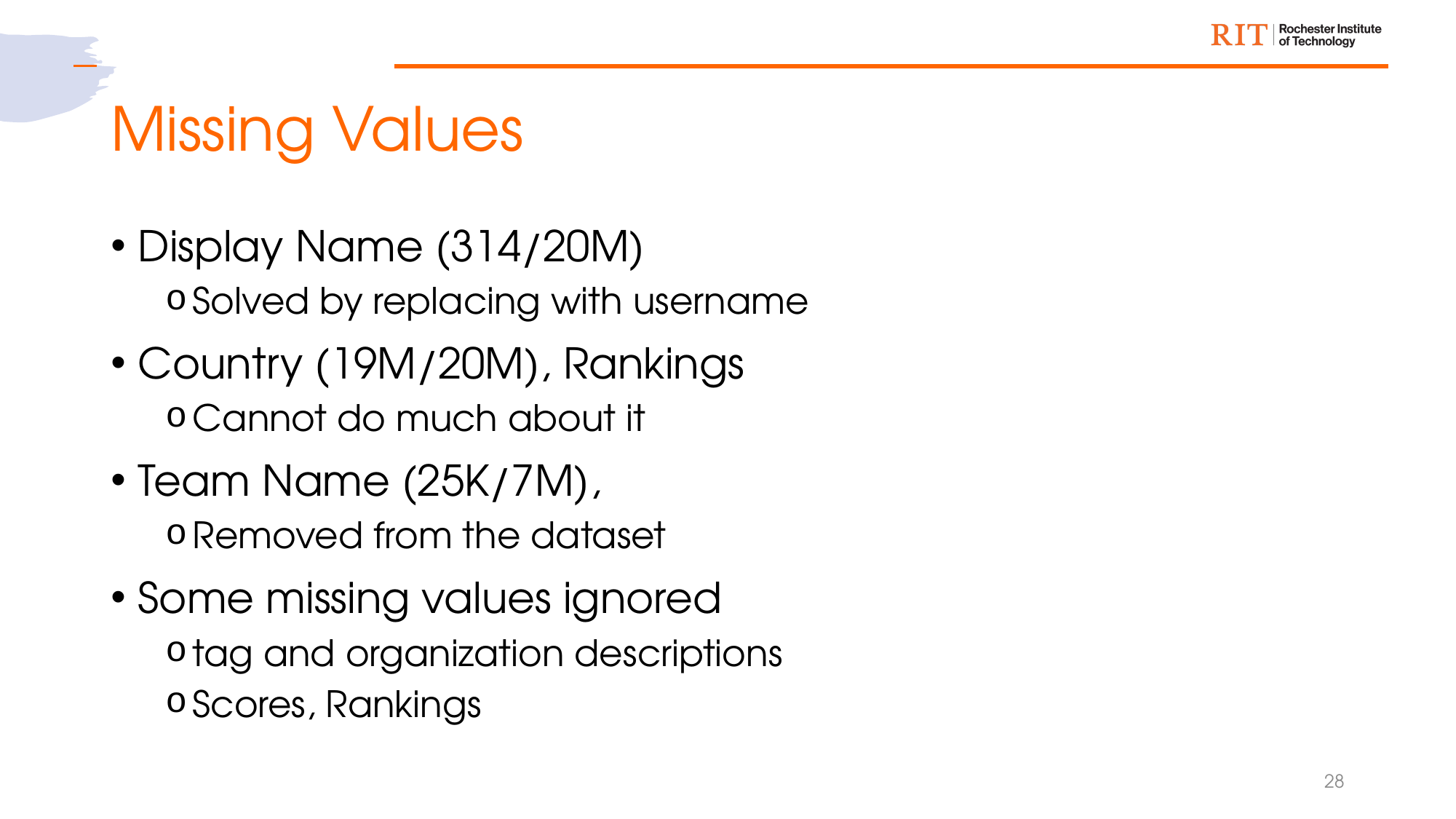

# Missing Values
Display Name (314/20M)
Solved by replacing with username
Country (19M/20M), Rankings
Cannot do much about it
Team Name (25K/7M),
Removed from the dataset
Some missing values ignored
tag and organization descriptions
Scores, Rankings

28